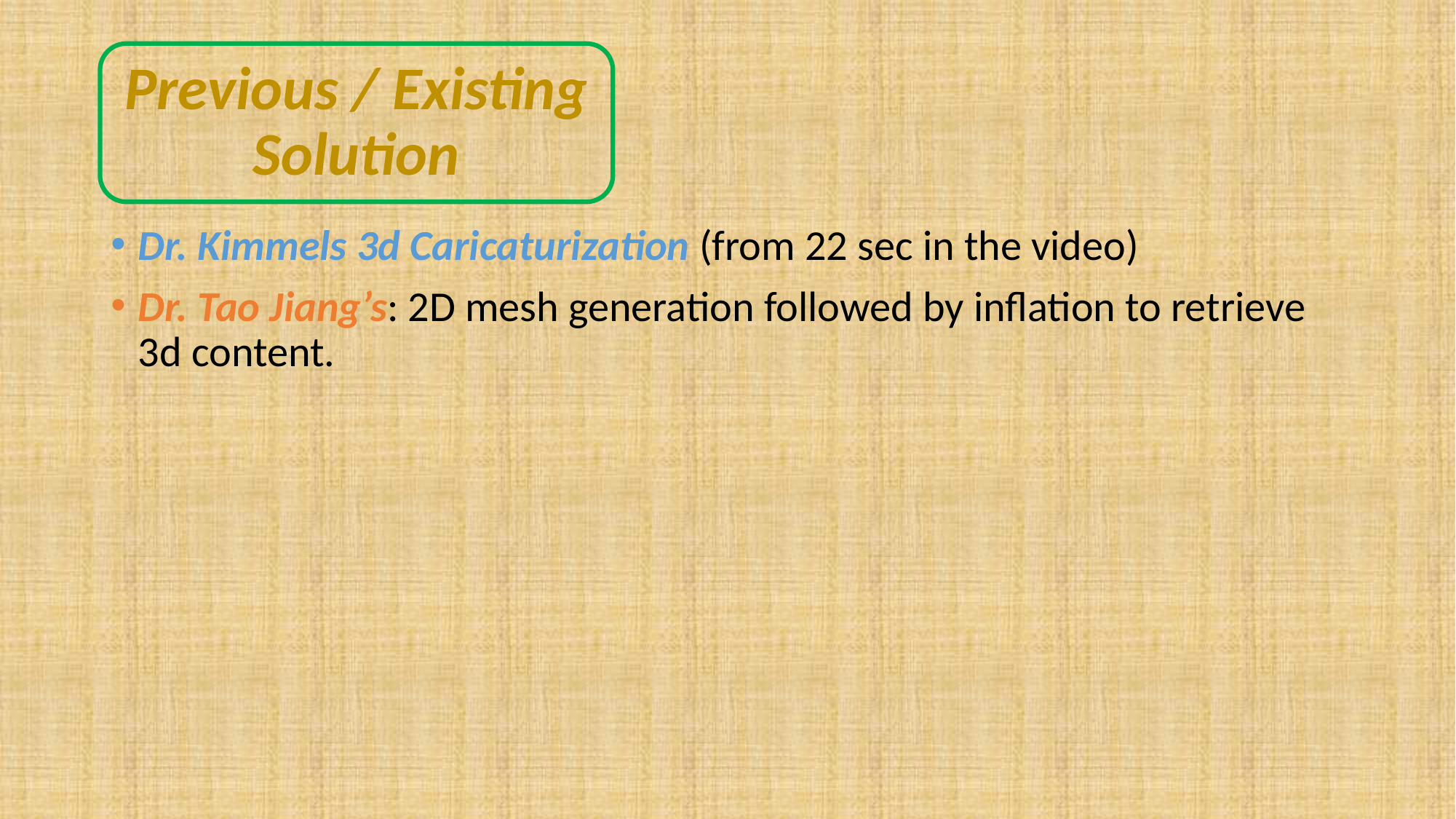

Previous / Existing Solution
Dr. Kimmels 3d Caricaturization (from 22 sec in the video)
Dr. Tao Jiang’s: 2D mesh generation followed by inflation to retrieve 3d content.